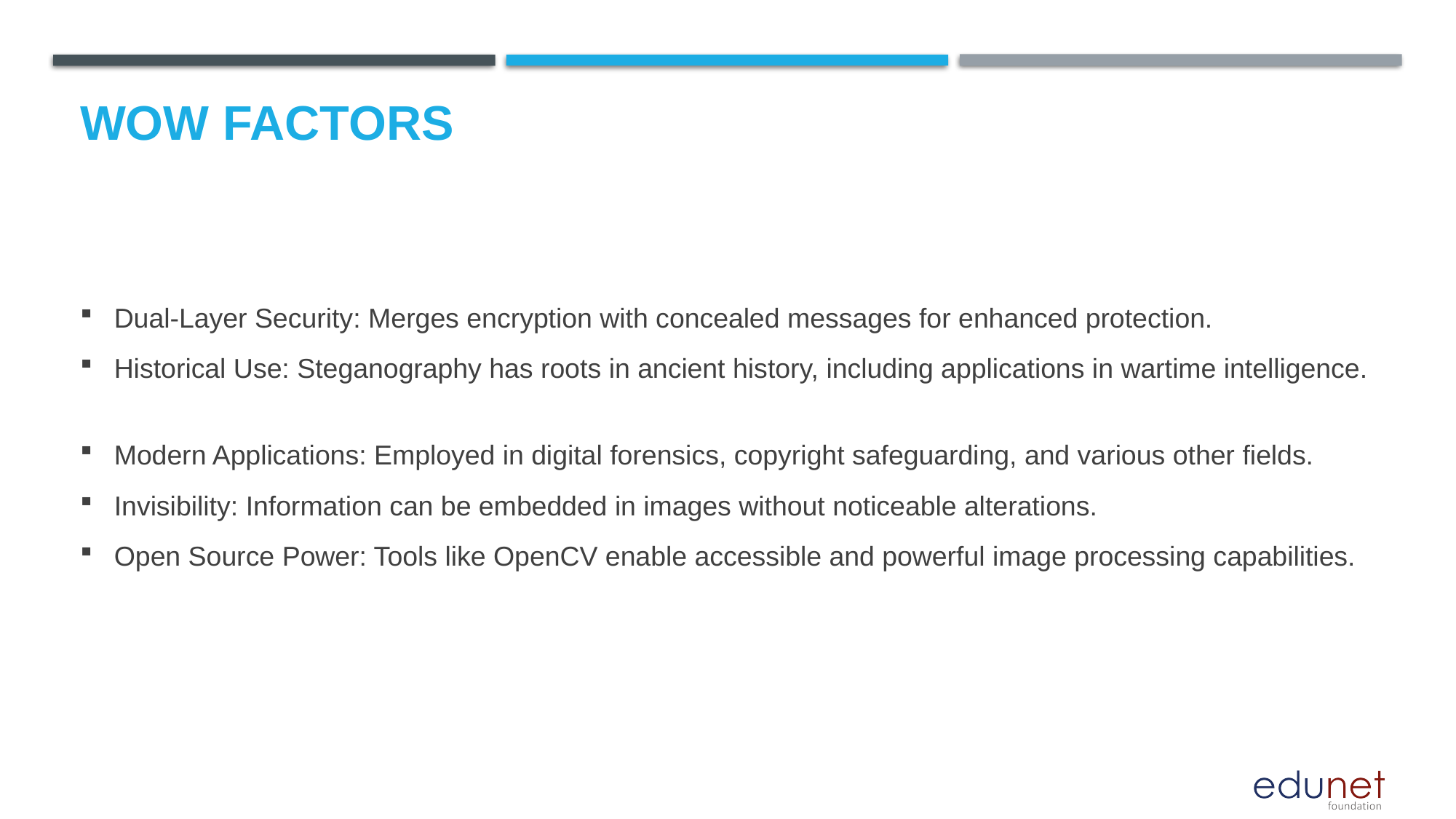

Wow factors
Dual-Layer Security: Merges encryption with concealed messages for enhanced protection.
Historical Use: Steganography has roots in ancient history, including applications in wartime intelligence.
Modern Applications: Employed in digital forensics, copyright safeguarding, and various other fields.
Invisibility: Information can be embedded in images without noticeable alterations.
Open Source Power: Tools like OpenCV enable accessible and powerful image processing capabilities.